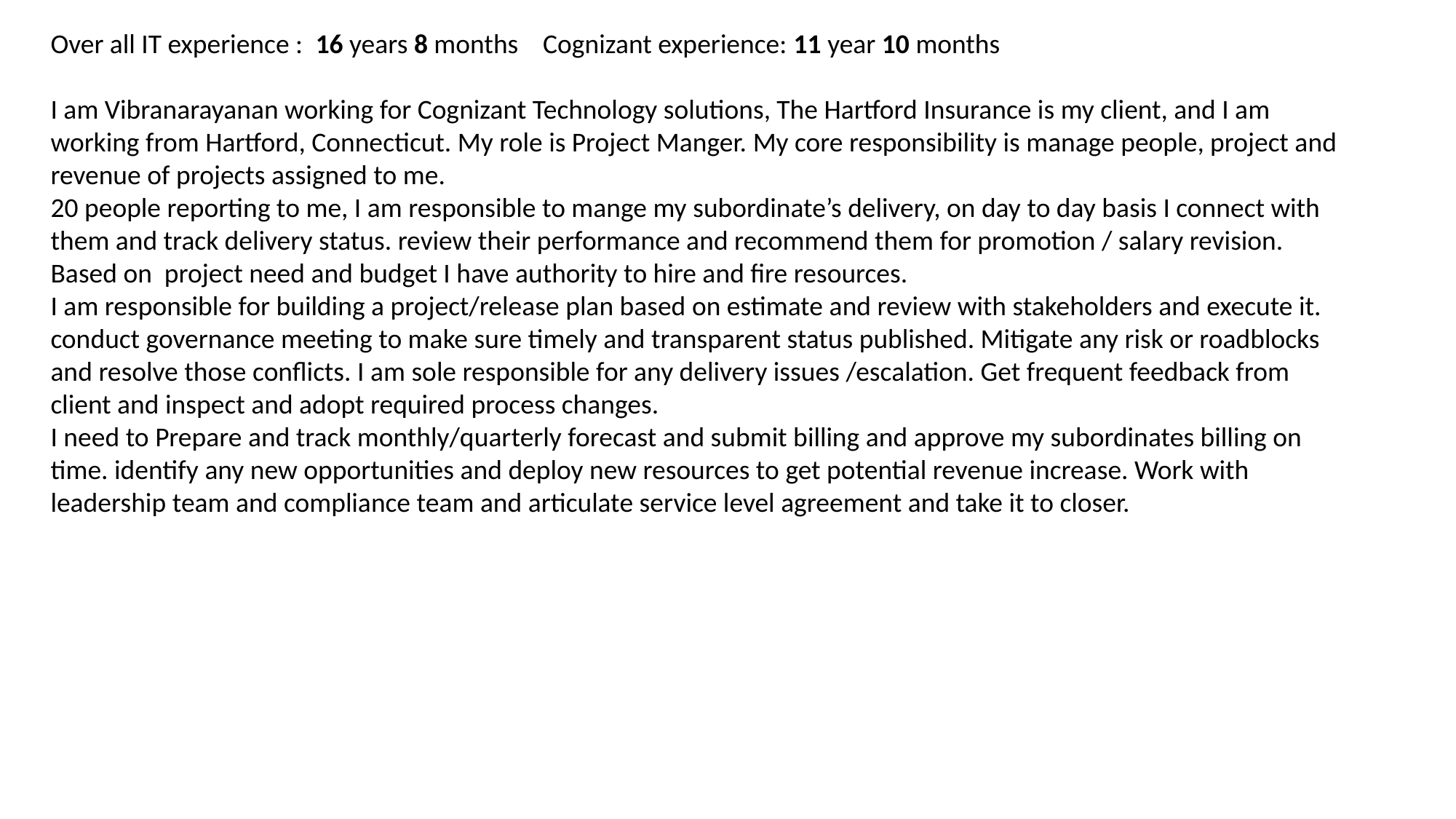

Over all IT experience :  16 years 8 months    Cognizant experience: 11 year 10 months

I am Vibranarayanan working for Cognizant Technology solutions, The Hartford Insurance is my client, and I am working from Hartford, Connecticut. My role is Project Manger. My core responsibility is manage people, project and revenue of projects assigned to me.
20 people reporting to me, I am responsible to mange my subordinate’s delivery, on day to day basis I connect with them and track delivery status. review their performance and recommend them for promotion / salary revision. Based on  project need and budget I have authority to hire and fire resources.
I am responsible for building a project/release plan based on estimate and review with stakeholders and execute it. conduct governance meeting to make sure timely and transparent status published. Mitigate any risk or roadblocks and resolve those conflicts. I am sole responsible for any delivery issues /escalation. Get frequent feedback from client and inspect and adopt required process changes.
I need to Prepare and track monthly/quarterly forecast and submit billing and approve my subordinates billing on time. identify any new opportunities and deploy new resources to get potential revenue increase. Work with leadership team and compliance team and articulate service level agreement and take it to closer.